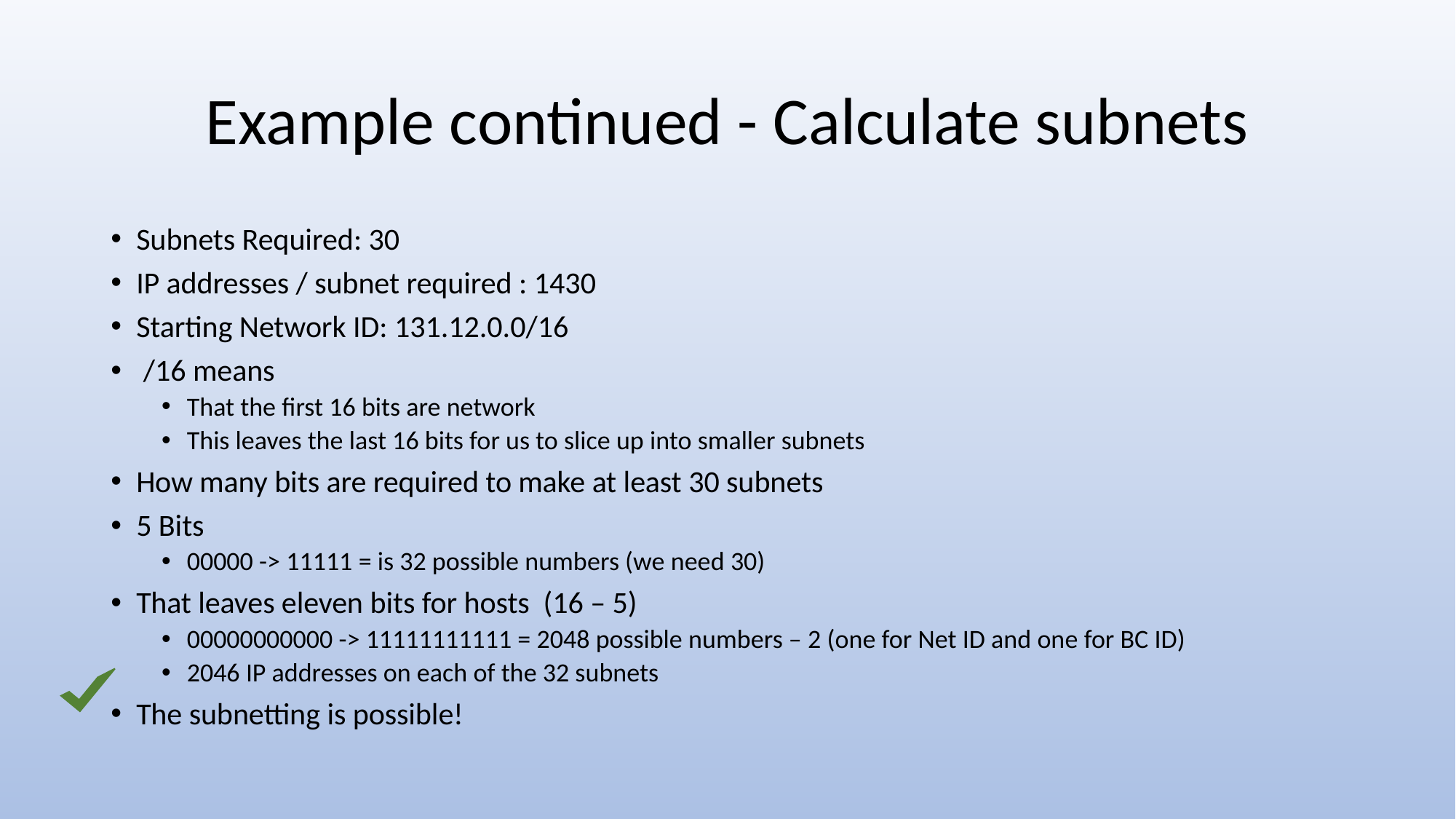

# Example continued - Calculate subnets
Subnets Required: 30
IP addresses / subnet required : 1430
Starting Network ID: 131.12.0.0/16
 /16 means
That the first 16 bits are network
This leaves the last 16 bits for us to slice up into smaller subnets
How many bits are required to make at least 30 subnets
5 Bits
00000 -> 11111 = is 32 possible numbers (we need 30)
That leaves eleven bits for hosts  (16 – 5)
00000000000 -> 11111111111 = 2048 possible numbers – 2 (one for Net ID and one for BC ID)
2046 IP addresses on each of the 32 subnets
The subnetting is possible!